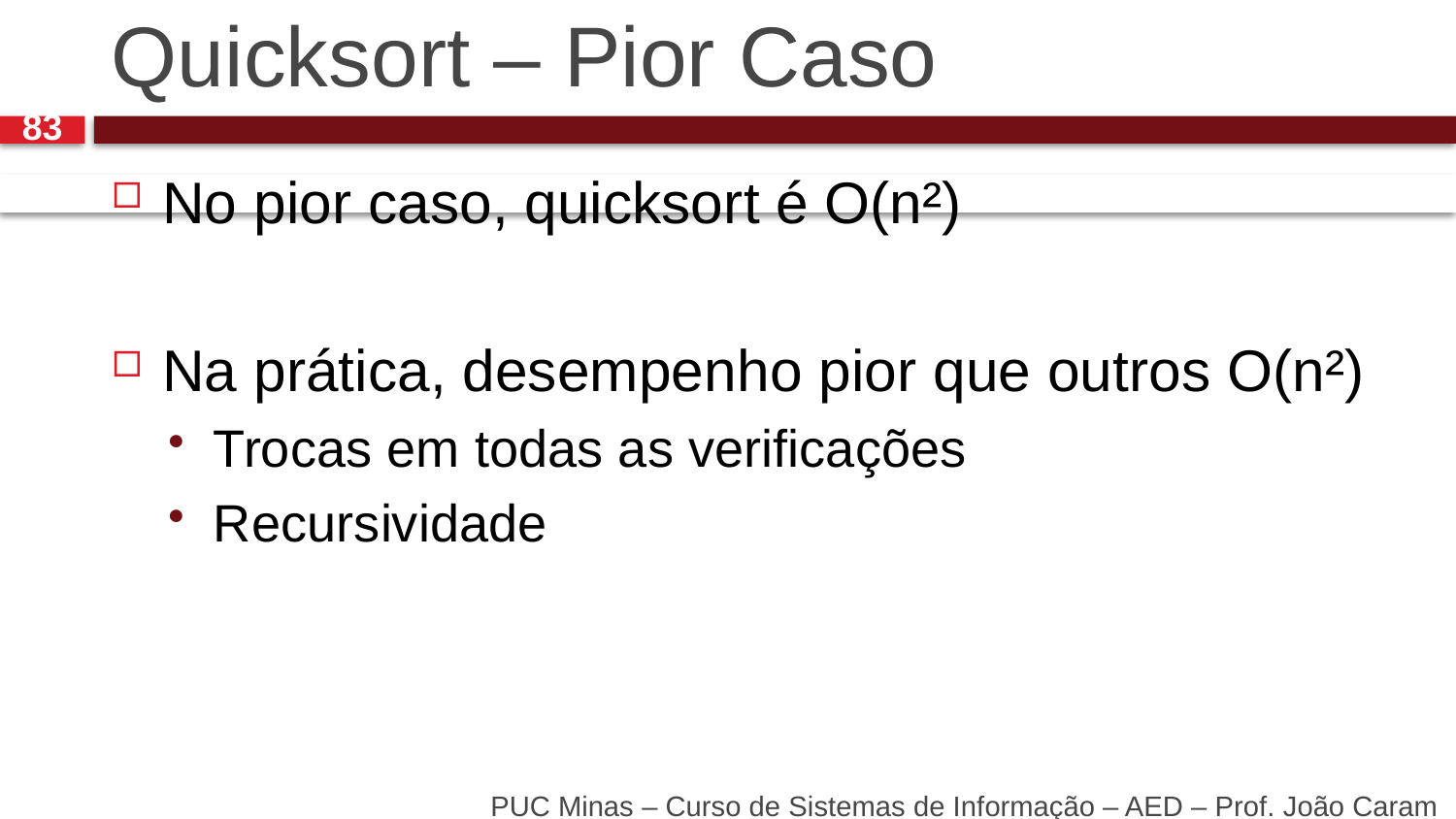

# Quicksort – Pior Caso
83
No pior caso, quicksort é O(n²)

Na prática, desempenho pior que outros O(n²)
Trocas em todas as verificações
Recursividade
PUC Minas – Curso de Sistemas de Informação – AED – Prof. João Caram